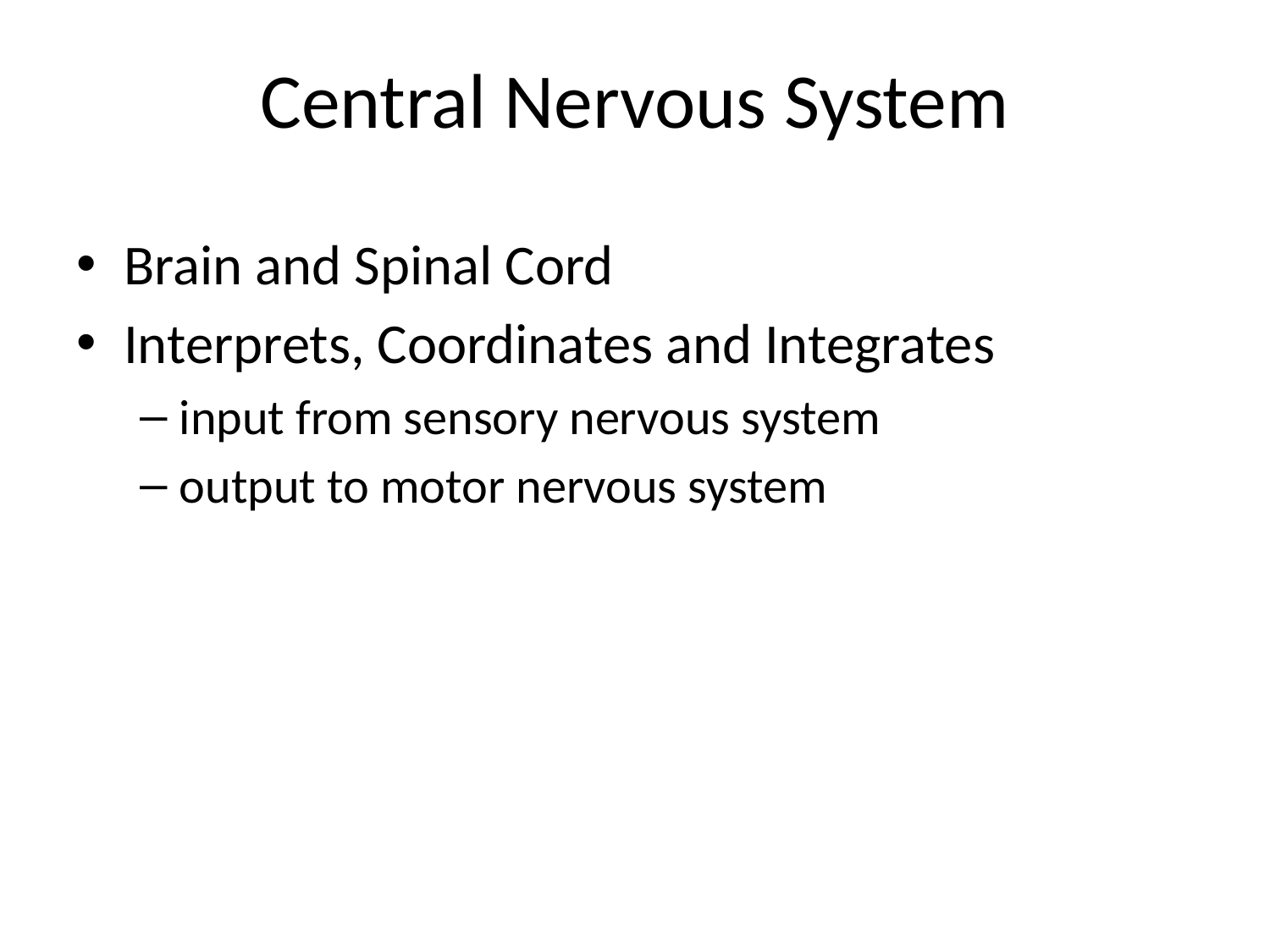

# Central Nervous System
Brain and Spinal Cord
Interprets, Coordinates and Integrates
input from sensory nervous system
output to motor nervous system